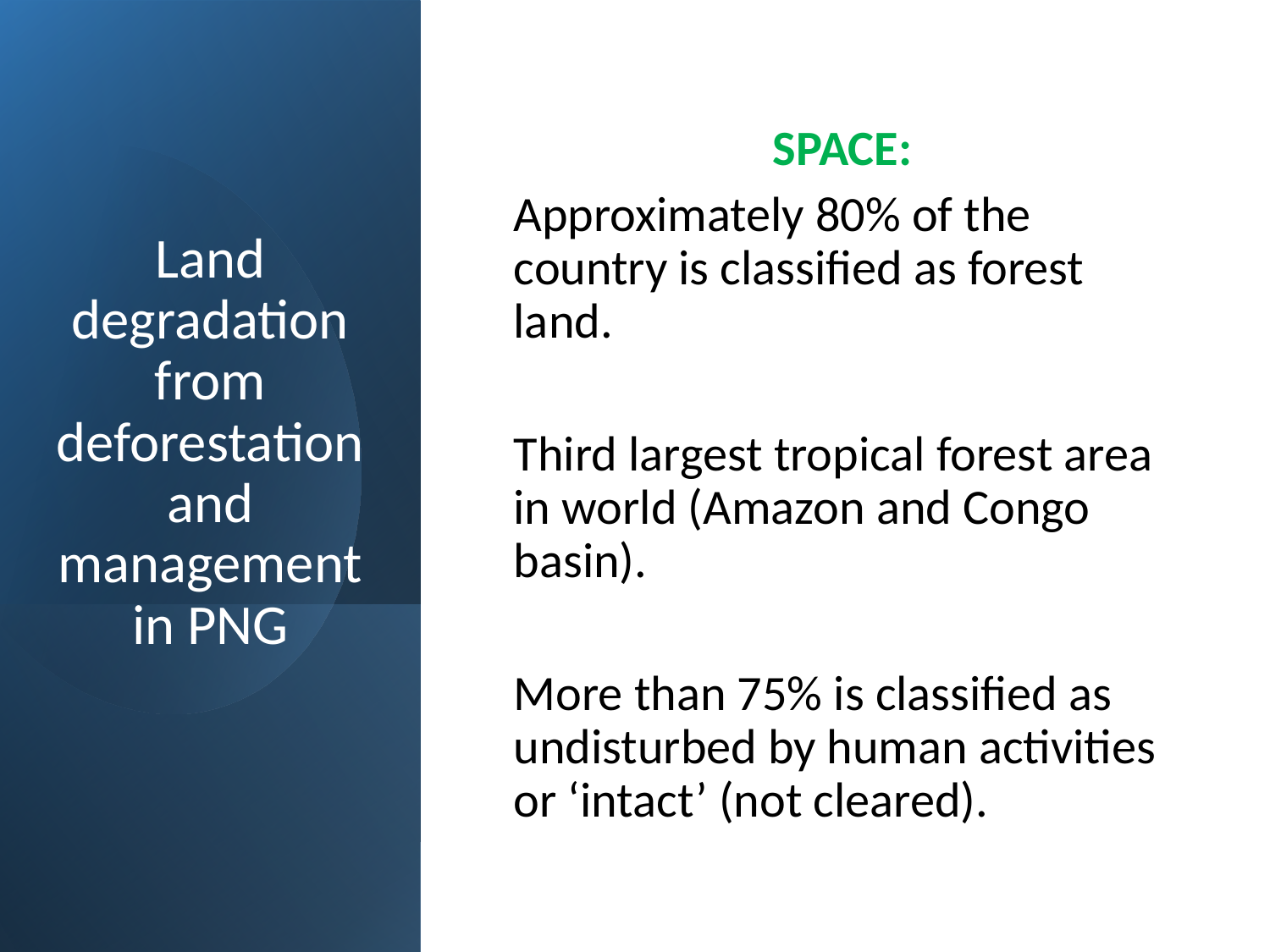

SPACE:
Approximately 80% of the country is classified as forest land.

Third largest tropical forest area in world (Amazon and Congo basin).

More than 75% is classified as undisturbed by human activities or ‘intact’ (not cleared).

# Land degradation from deforestation and management in PNG